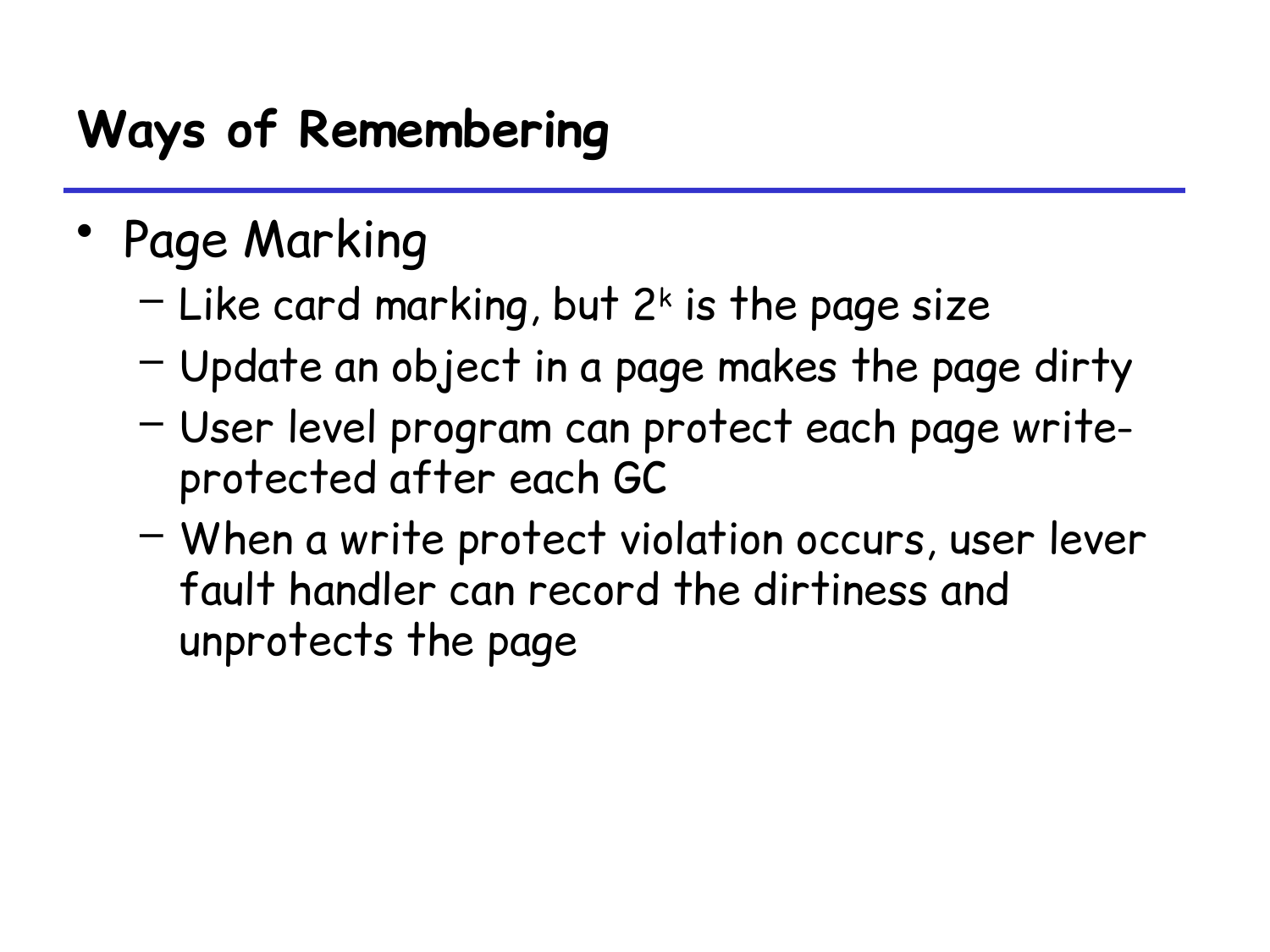

# Ways of Remembering
Page Marking
Like card marking, but 2k is the page size
Update an object in a page makes the page dirty
User level program can protect each page write-protected after each GC
When a write protect violation occurs, user lever fault handler can record the dirtiness and unprotects the page

46